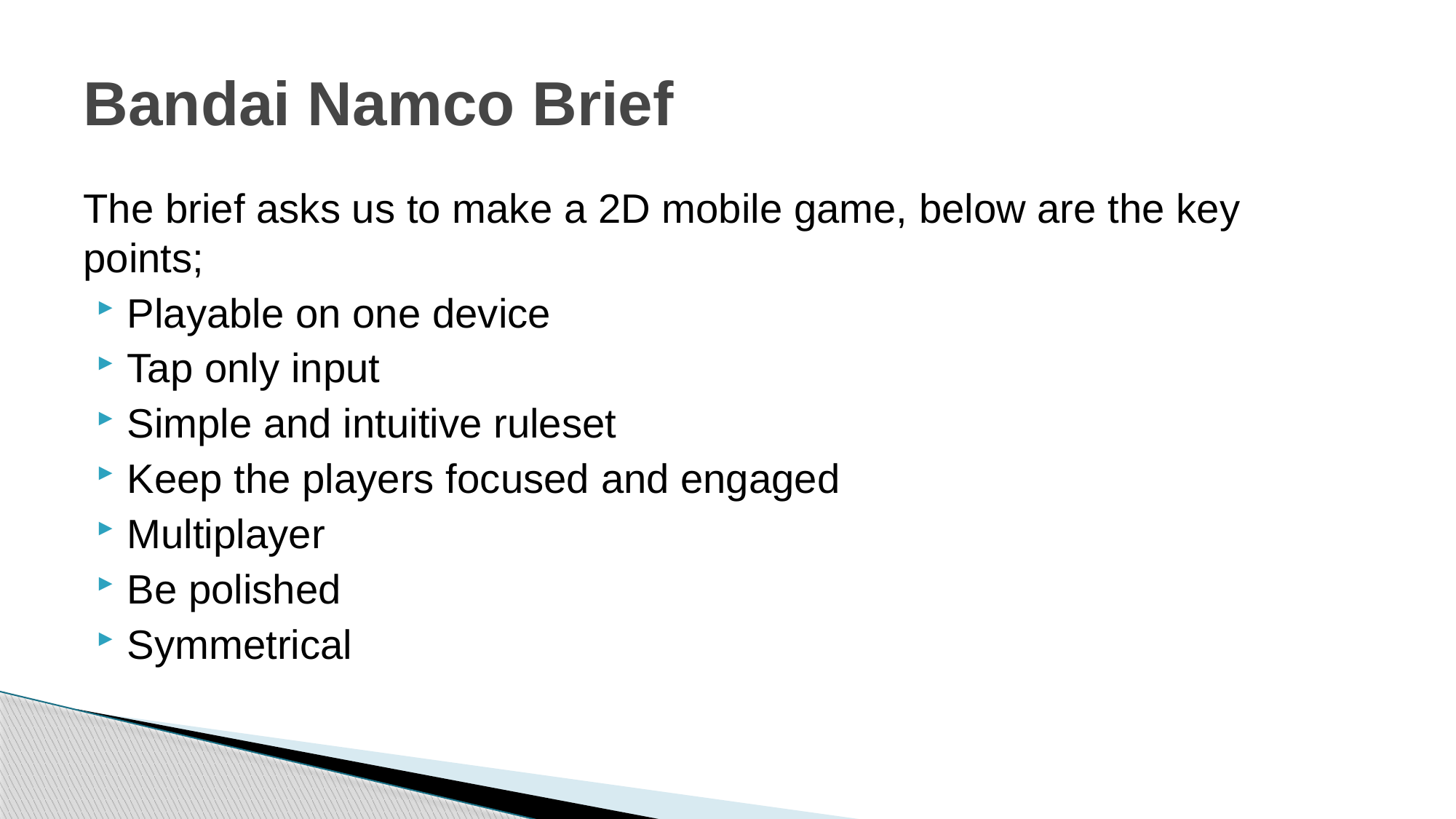

# Bandai Namco Brief
The brief asks us to make a 2D mobile game, below are the key points;
Playable on one device
Tap only input
Simple and intuitive ruleset
Keep the players focused and engaged
Multiplayer
Be polished
Symmetrical